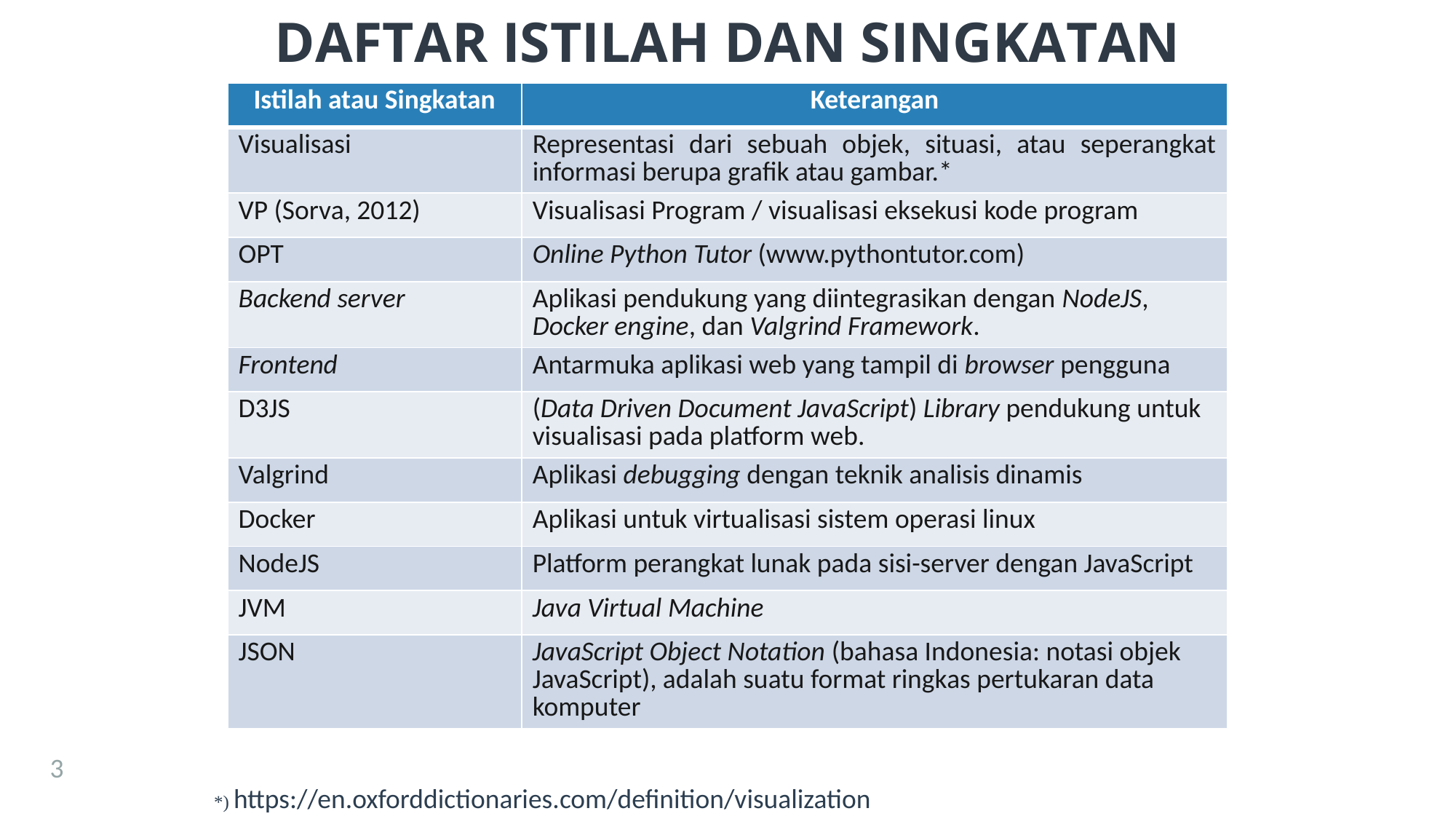

3
# Daftar Istilah dan Singkatan
| Istilah atau Singkatan | Keterangan |
| --- | --- |
| Visualisasi | Representasi dari sebuah objek, situasi, atau seperangkat informasi berupa grafik atau gambar.\* |
| VP (Sorva, 2012) | Visualisasi Program / visualisasi eksekusi kode program |
| OPT | Online Python Tutor (www.pythontutor.com) |
| Backend server | Aplikasi pendukung yang diintegrasikan dengan NodeJS, Docker engine, dan Valgrind Framework. |
| Frontend | Antarmuka aplikasi web yang tampil di browser pengguna |
| D3JS | (Data Driven Document JavaScript) Library pendukung untuk visualisasi pada platform web. |
| Valgrind | Aplikasi debugging dengan teknik analisis dinamis |
| Docker | Aplikasi untuk virtualisasi sistem operasi linux |
| NodeJS | Platform perangkat lunak pada sisi-server dengan JavaScript |
| JVM | Java Virtual Machine |
| JSON | JavaScript Object Notation (bahasa Indonesia: notasi objek JavaScript), adalah suatu format ringkas pertukaran data komputer |
3
*) https://en.oxforddictionaries.com/definition/visualization